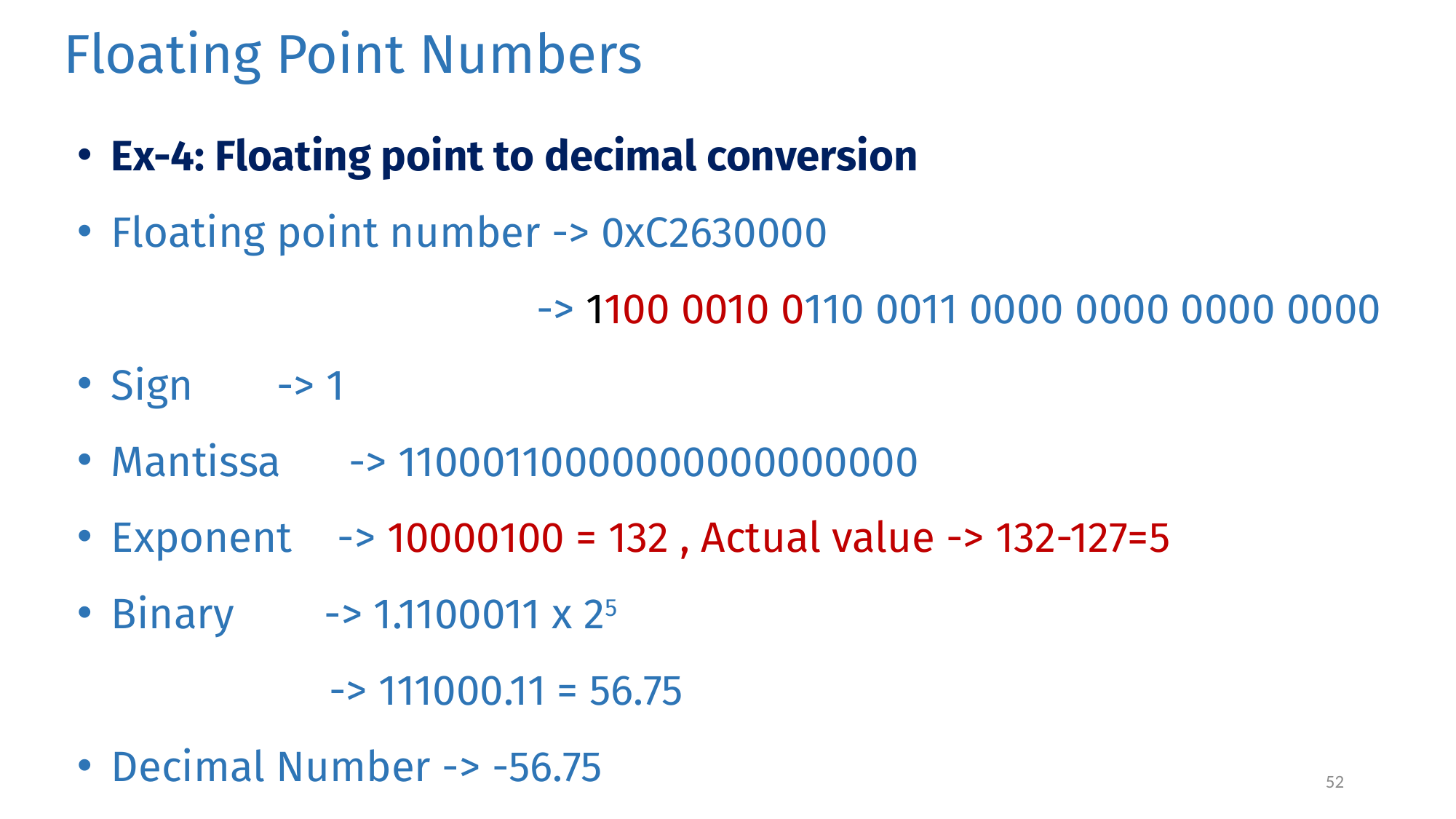

# Floating Point Numbers
Ex-4: Floating point to decimal conversion
Floating point number -> 0xC2630000
          	  -> 1100 0010 0110 0011 0000 0000 0000 0000
Sign 	     -> 1
Mantissa      -> 11000110000000000000000
Exponent    -> 10000100 = 132 , Actual value -> 132-127=5
Binary        -> 1.1100011 x 25
   -> 111000.11 = 56.75
Decimal Number -> -56.75
52